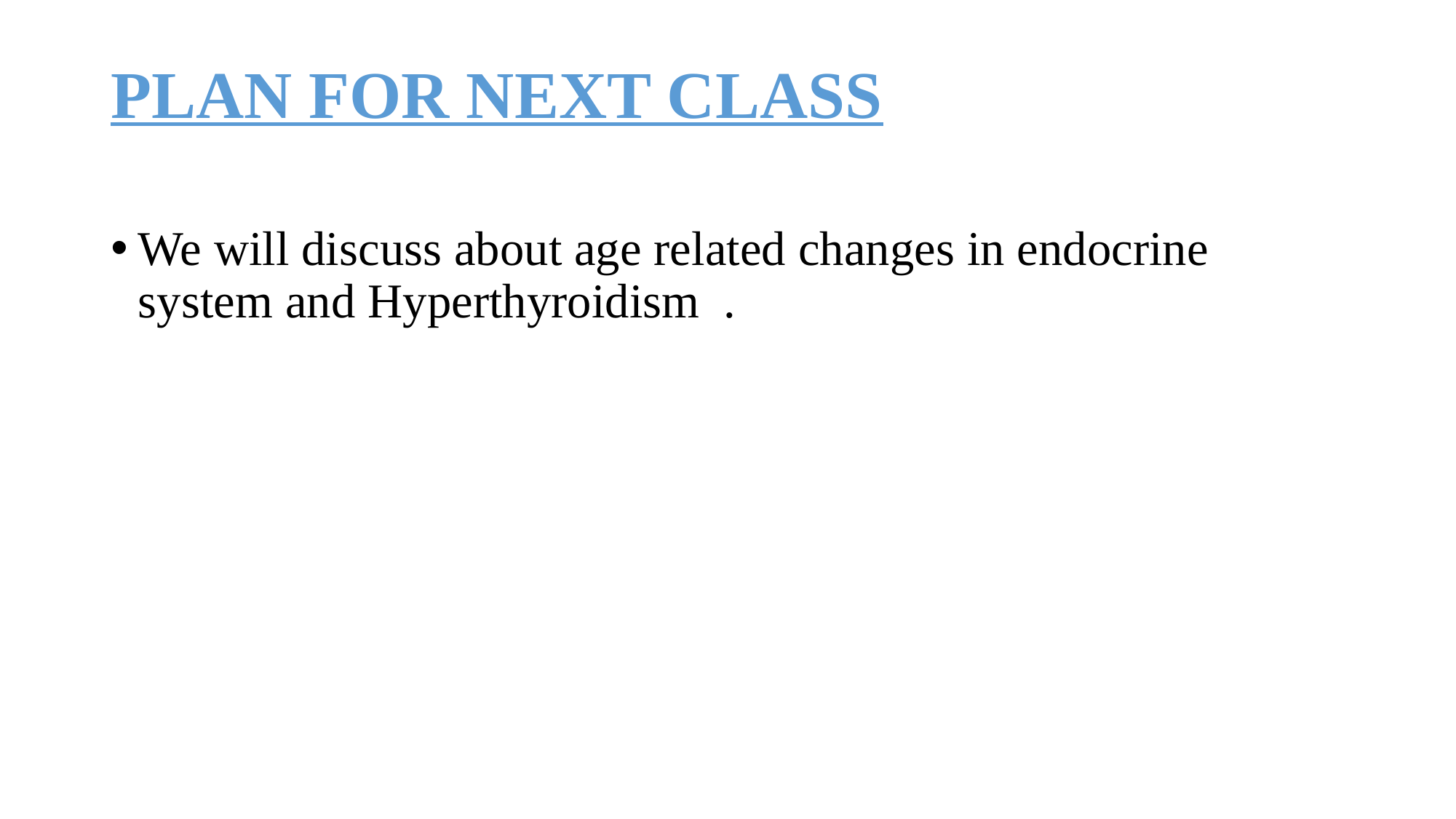

# PLAN FOR NEXT CLASS
We will discuss about age related changes in endocrine system and Hyperthyroidism  .